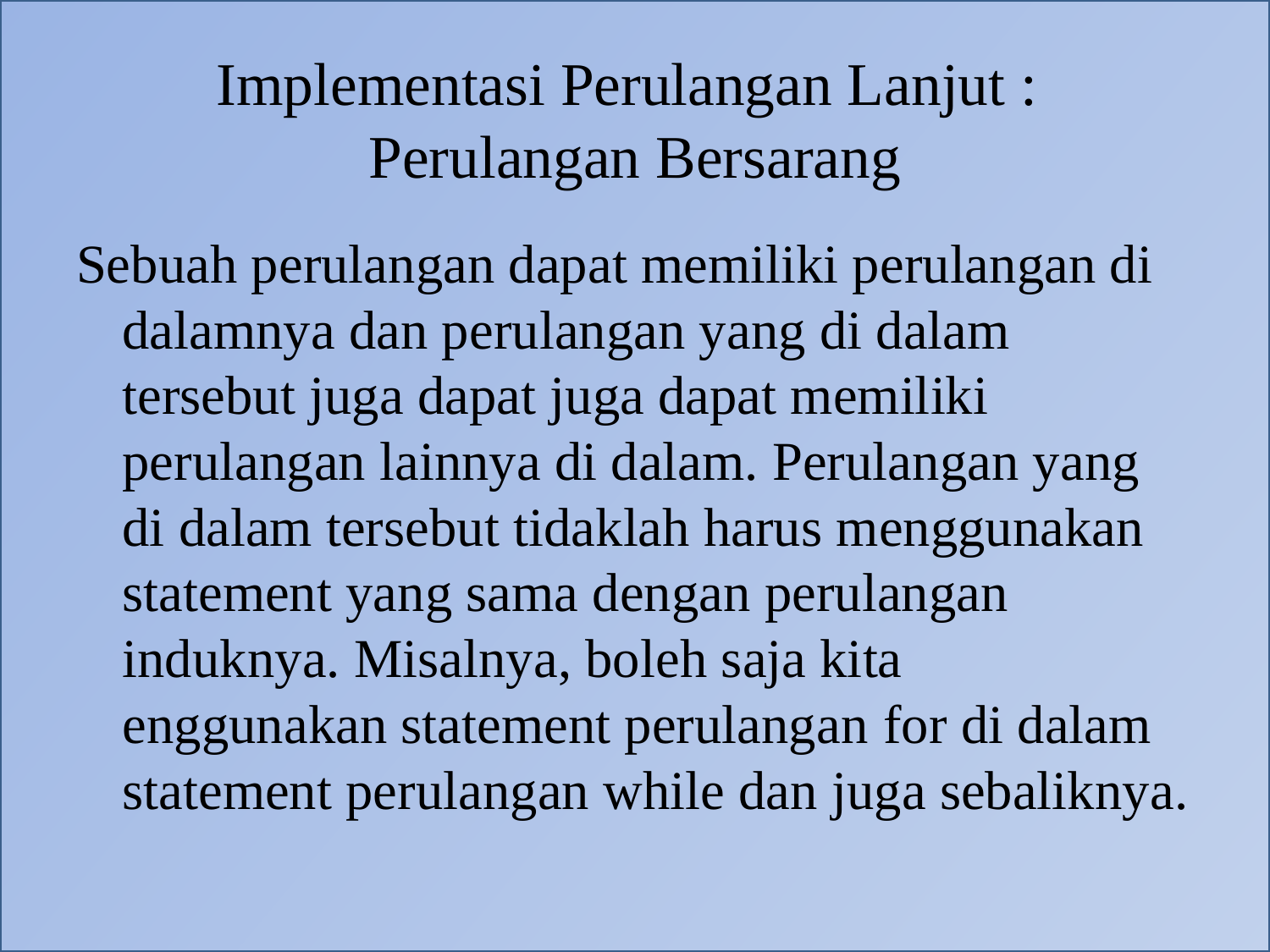

# Implementasi Perulangan Lanjut : Perulangan Bersarang
Sebuah perulangan dapat memiliki perulangan di dalamnya dan perulangan yang di dalam tersebut juga dapat juga dapat memiliki perulangan lainnya di dalam. Perulangan yang di dalam tersebut tidaklah harus menggunakan statement yang sama dengan perulangan induknya. Misalnya, boleh saja kita  enggunakan statement perulangan for di dalam statement perulangan while dan juga sebaliknya.